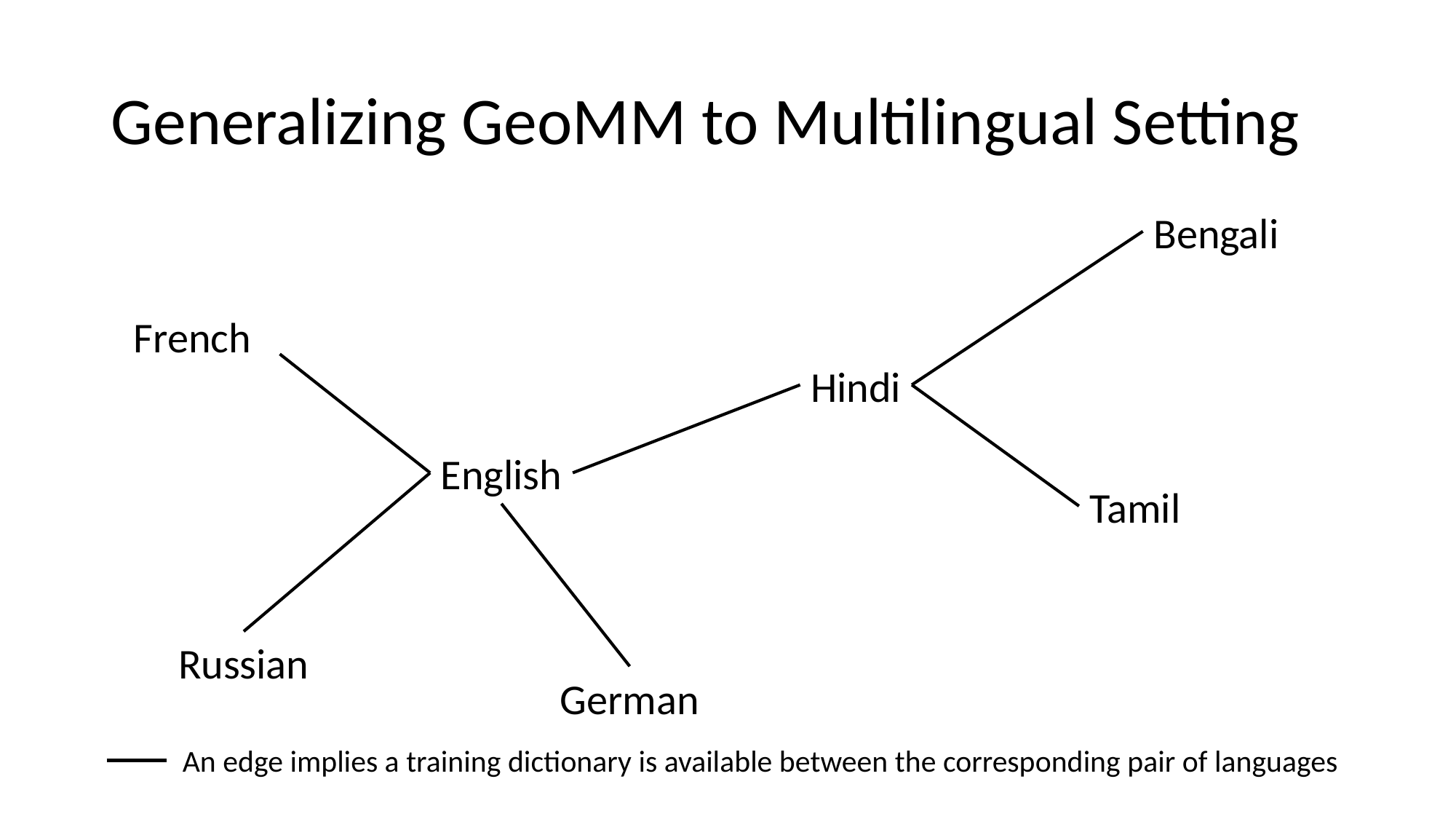

# Generalizing GeoMM to Multilingual Setting
Bengali
French
Hindi
English
Tamil
Russian
German
An edge implies a training dictionary is available between the corresponding pair of languages